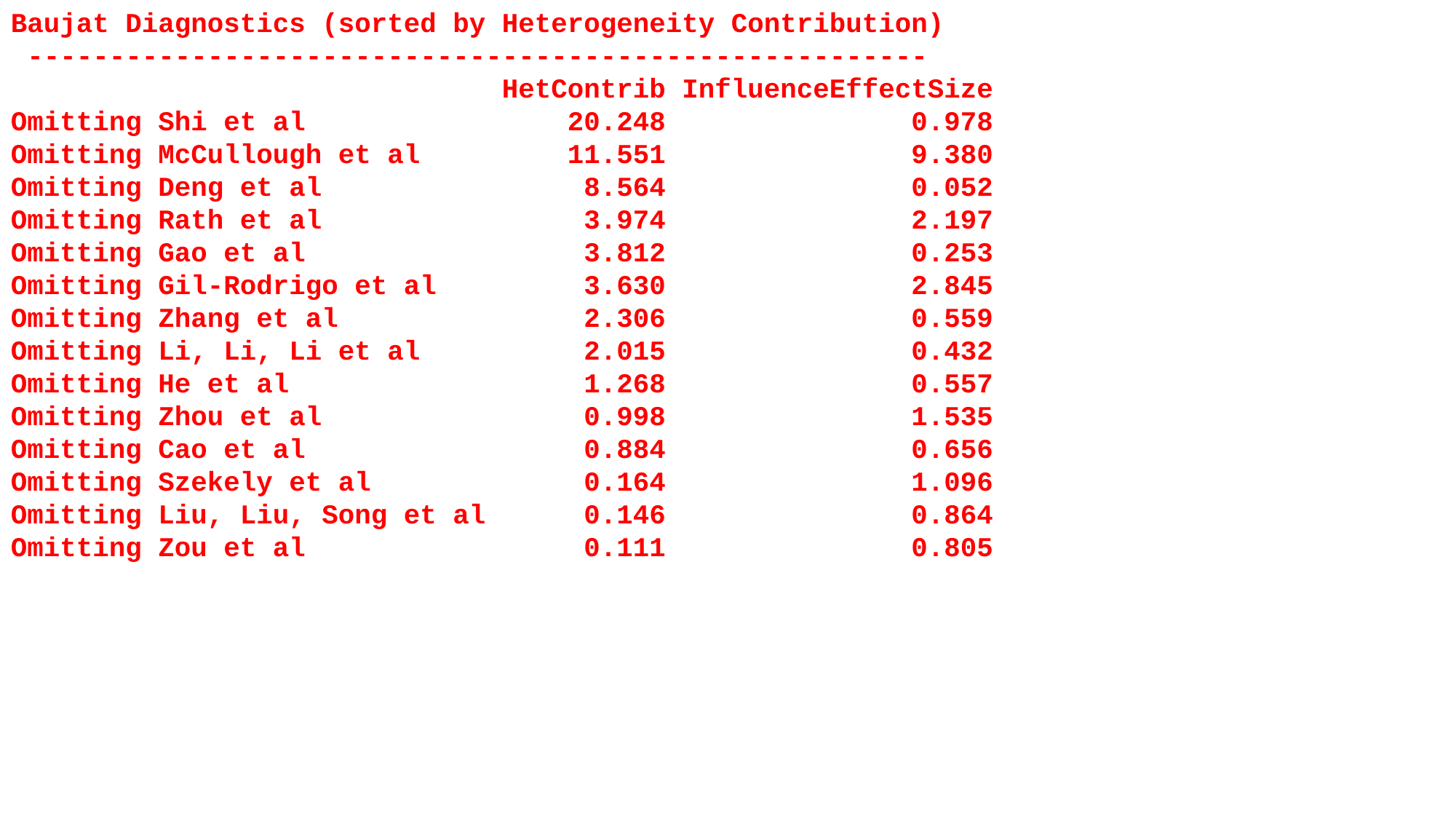

Baujat Diagnostics (sorted by Heterogeneity Contribution)
 -------------------------------------------------------
                              HetContrib InfluenceEffectSize
Omitting Shi et al                20.248               0.978
Omitting McCullough et al         11.551               9.380
Omitting Deng et al                8.564               0.052
Omitting Rath et al                3.974               2.197
Omitting Gao et al                 3.812               0.253
Omitting Gil-Rodrigo et al         3.630               2.845
Omitting Zhang et al               2.306               0.559
Omitting Li, Li, Li et al          2.015               0.432
Omitting He et al                  1.268               0.557
Omitting Zhou et al                0.998               1.535
Omitting Cao et al                 0.884               0.656
Omitting Szekely et al             0.164               1.096
Omitting Liu, Liu, Song et al      0.146               0.864
Omitting Zou et al                 0.111               0.805